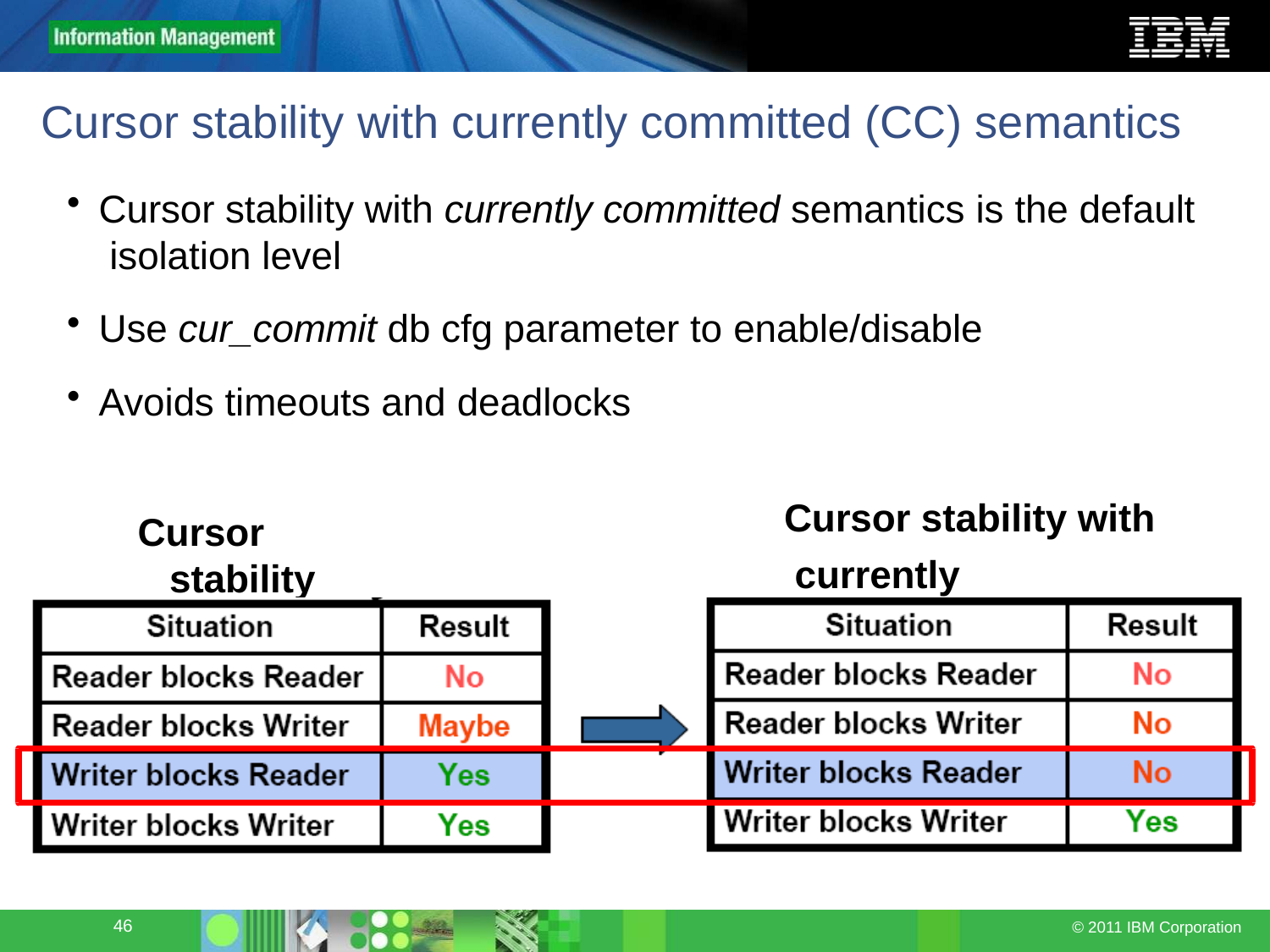

# Cursor stability with currently committed (CC) semantics
Cursor stability with currently committed semantics is the default  isolation level
Use cur_commit db cfg parameter to enable/disable
Avoids timeouts and deadlocks
Cursor stability with  currently committed
Cursor  stability

46
© 2011 IBM Corporation